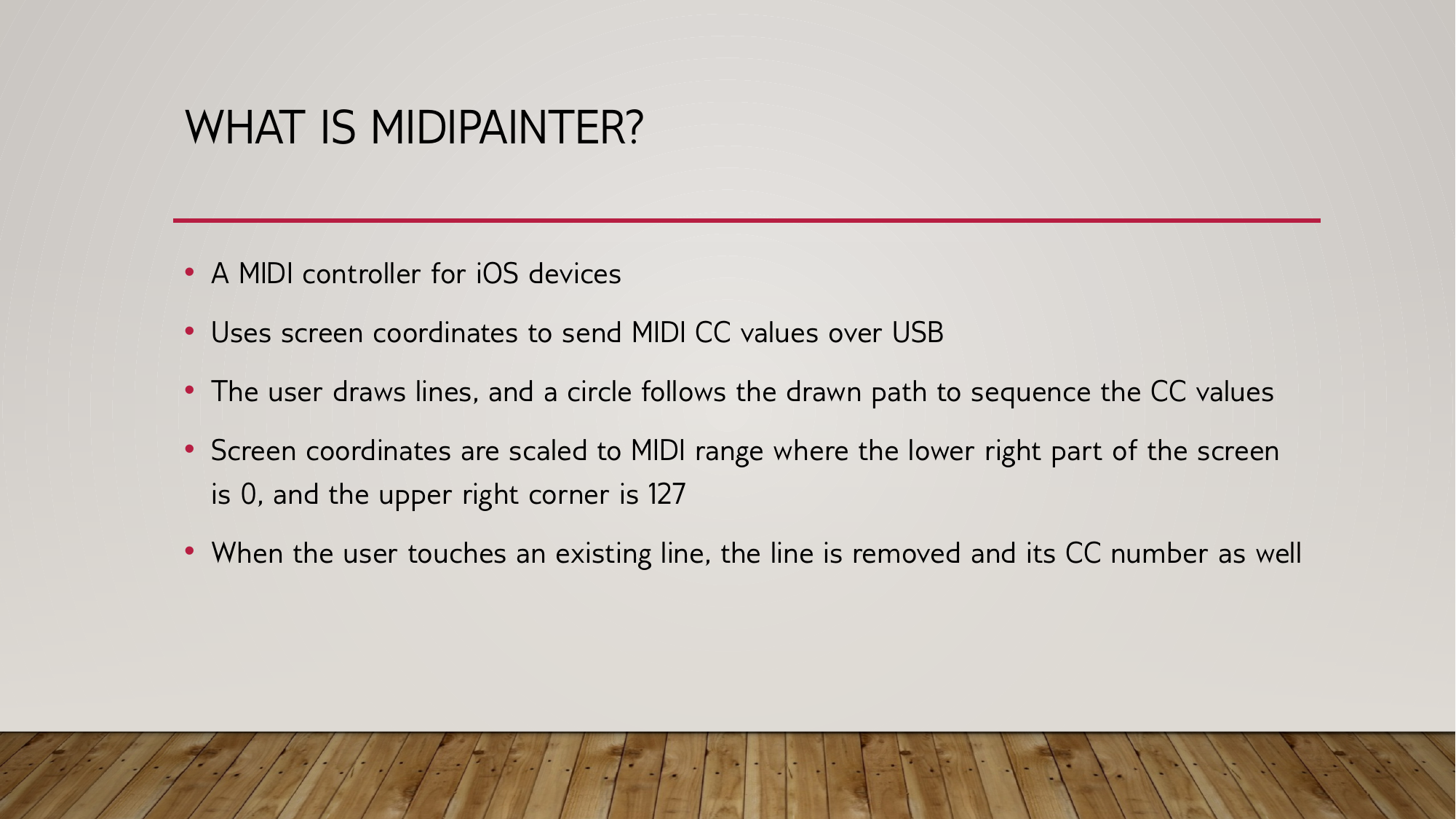

# What is midipainter?
A MIDI controller for iOS devices
Uses screen coordinates to send MIDI CC values over USB
The user draws lines, and a circle follows the drawn path to sequence the CC values
Screen coordinates are scaled to MIDI range where the lower right part of the screen is 0, and the upper right corner is 127
When the user touches an existing line, the line is removed and its CC number as well